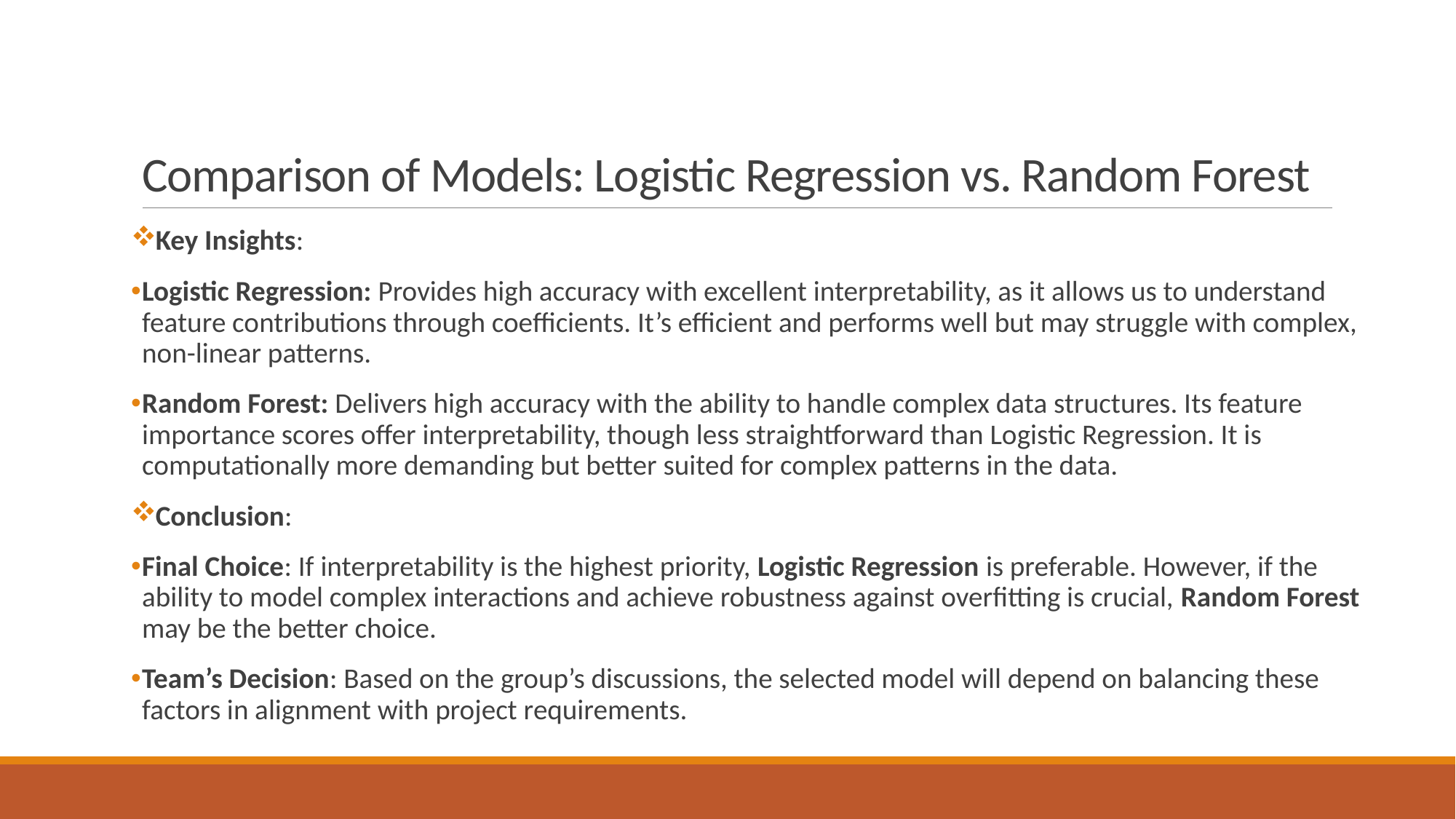

# Comparison of Models: Logistic Regression vs. Random Forest
Key Insights:
Logistic Regression: Provides high accuracy with excellent interpretability, as it allows us to understand feature contributions through coefficients. It’s efficient and performs well but may struggle with complex, non-linear patterns.
Random Forest: Delivers high accuracy with the ability to handle complex data structures. Its feature importance scores offer interpretability, though less straightforward than Logistic Regression. It is computationally more demanding but better suited for complex patterns in the data.
Conclusion:
Final Choice: If interpretability is the highest priority, Logistic Regression is preferable. However, if the ability to model complex interactions and achieve robustness against overfitting is crucial, Random Forest may be the better choice.
Team’s Decision: Based on the group’s discussions, the selected model will depend on balancing these factors in alignment with project requirements.